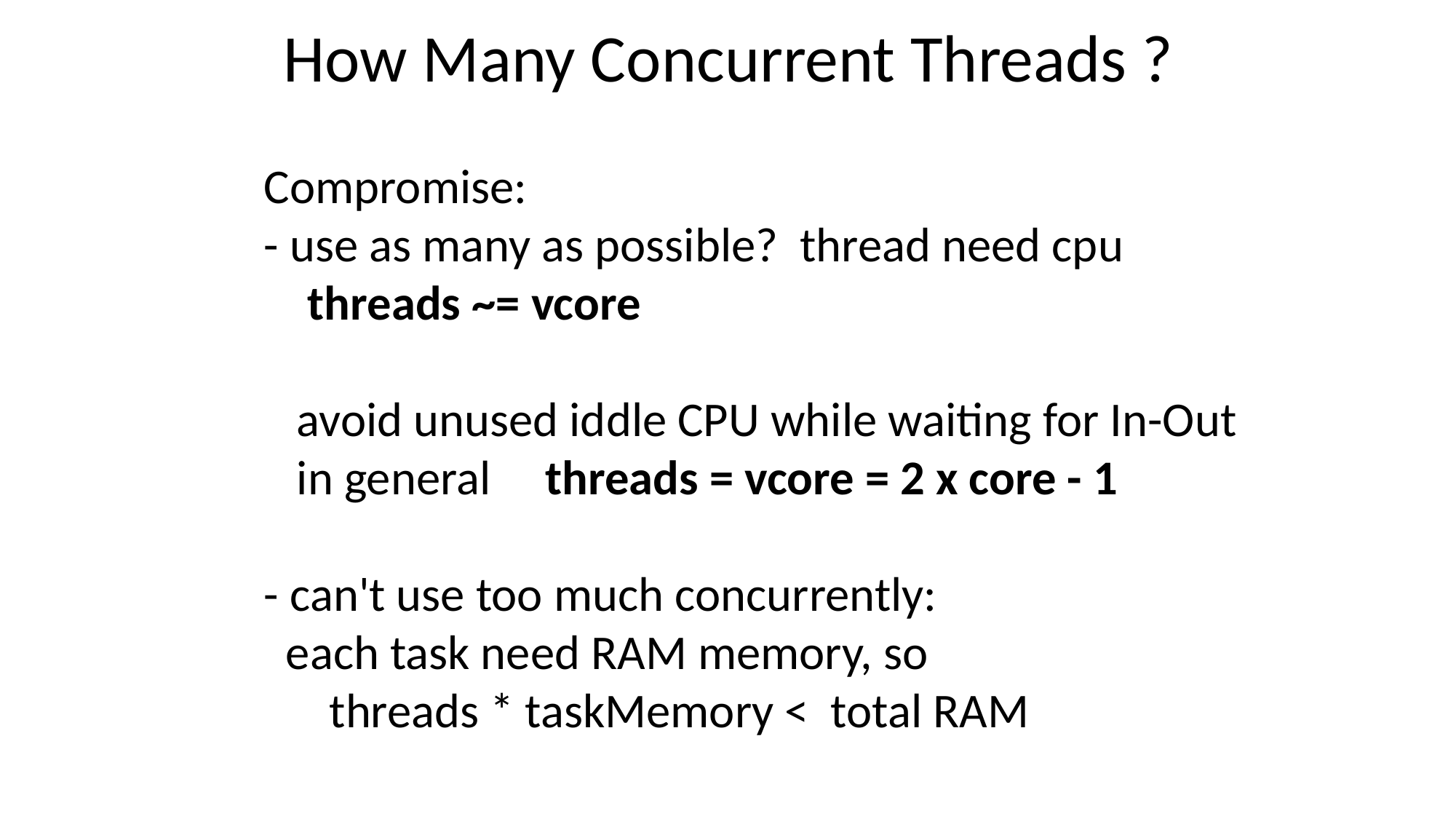

# How Many Concurrent Threads ?
Compromise:
- use as many as possible?  thread need cpu
    threads ~= vcore

   avoid unused iddle CPU while waiting for In-Out
   in general     threads = vcore = 2 x core - 1

- can't use too much concurrently:
  each task need RAM memory, so
      threads * taskMemory <  total RAM